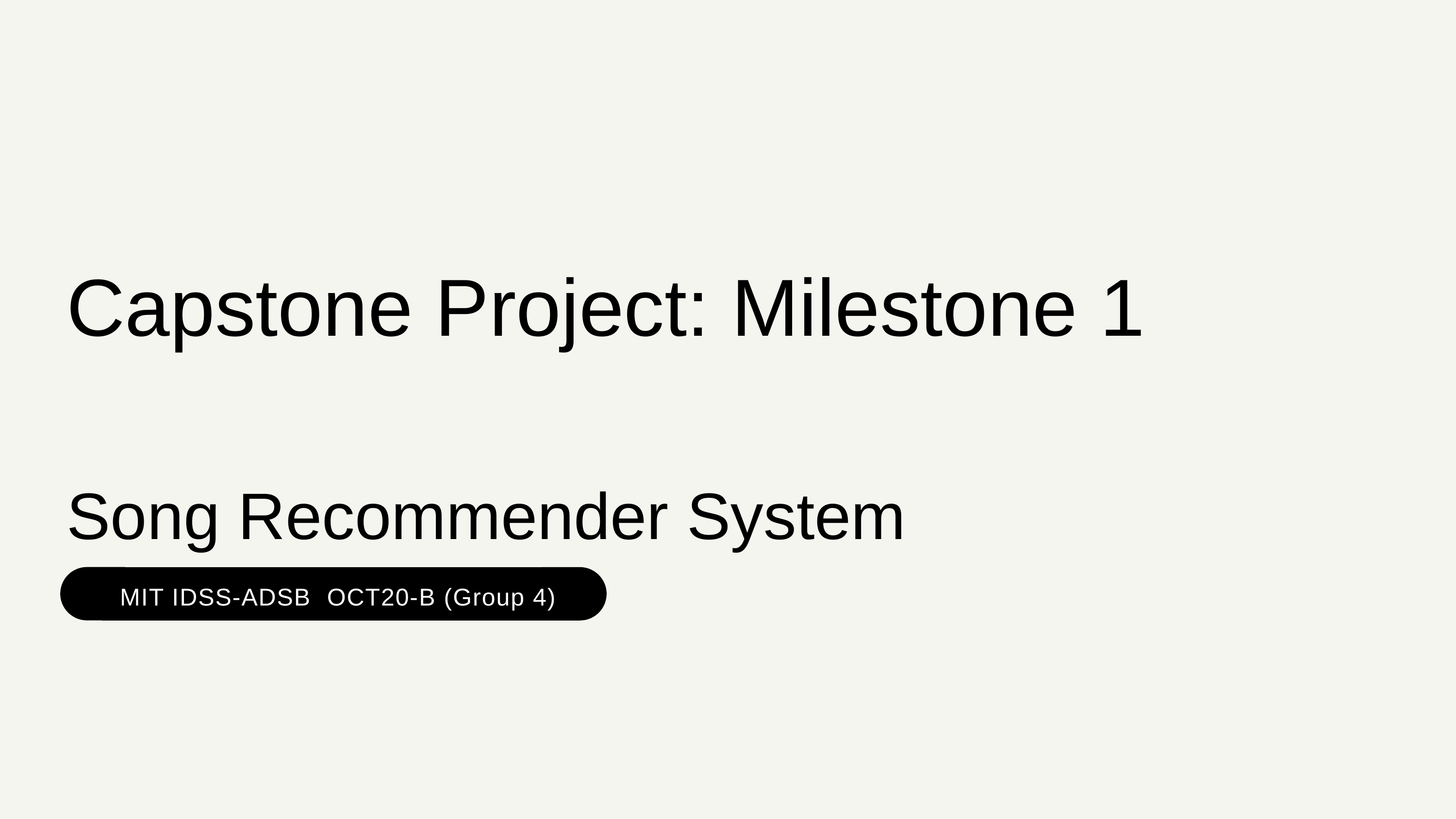

Capstone Project: Milestone 1
Song Recommender System

MIT IDSS-ADSB  OCT20-B (Group 4)